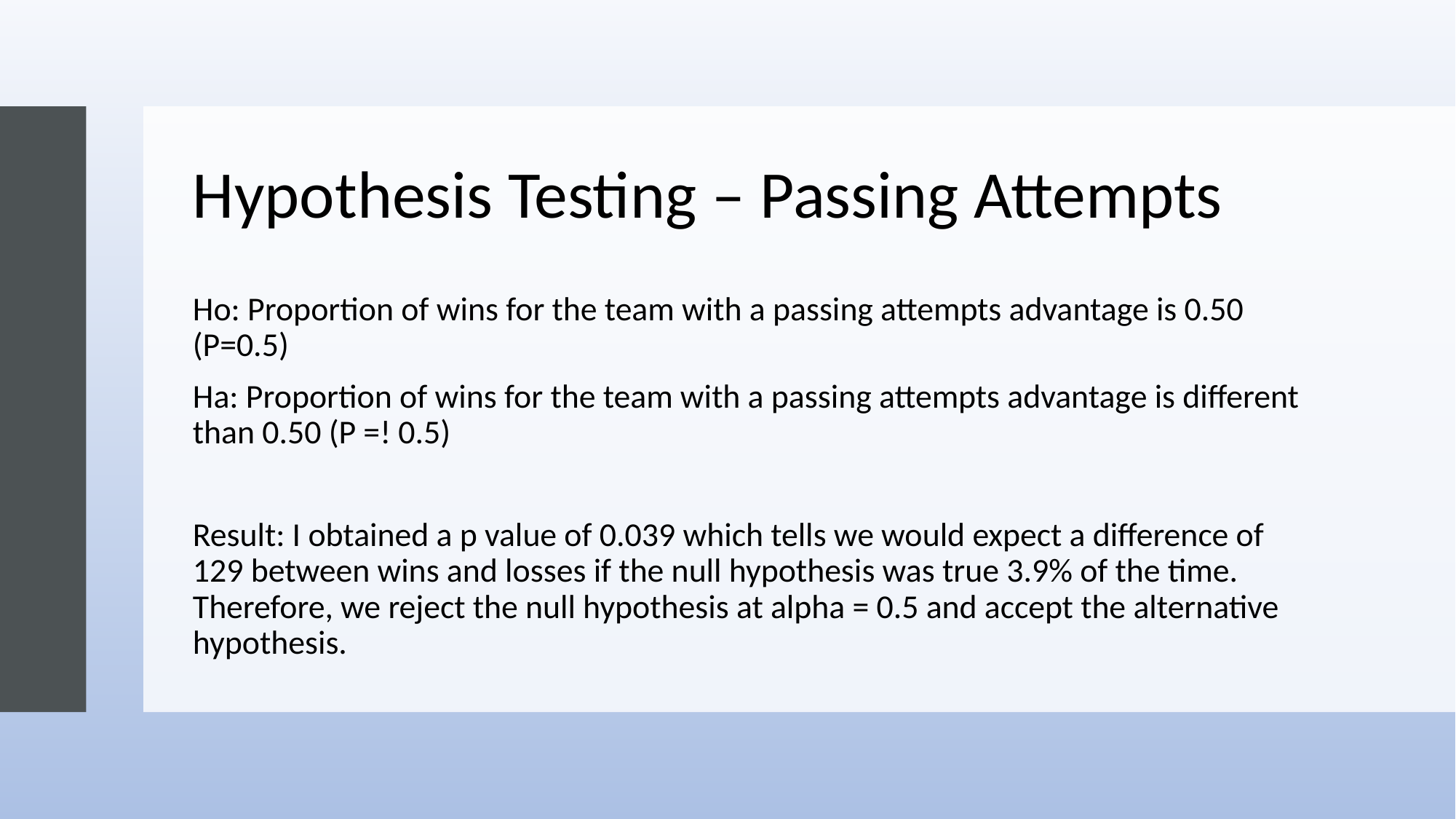

# Hypothesis Testing – Passing Attempts
Ho: Proportion of wins for the team with a passing attempts advantage is 0.50 (P=0.5)
Ha: Proportion of wins for the team with a passing attempts advantage is different than 0.50 (P =! 0.5)

Result: I obtained a p value of 0.039 which tells we would expect a difference of 129 between wins and losses if the null hypothesis was true 3.9% of the time. Therefore, we reject the null hypothesis at alpha = 0.5 and accept the alternative hypothesis.